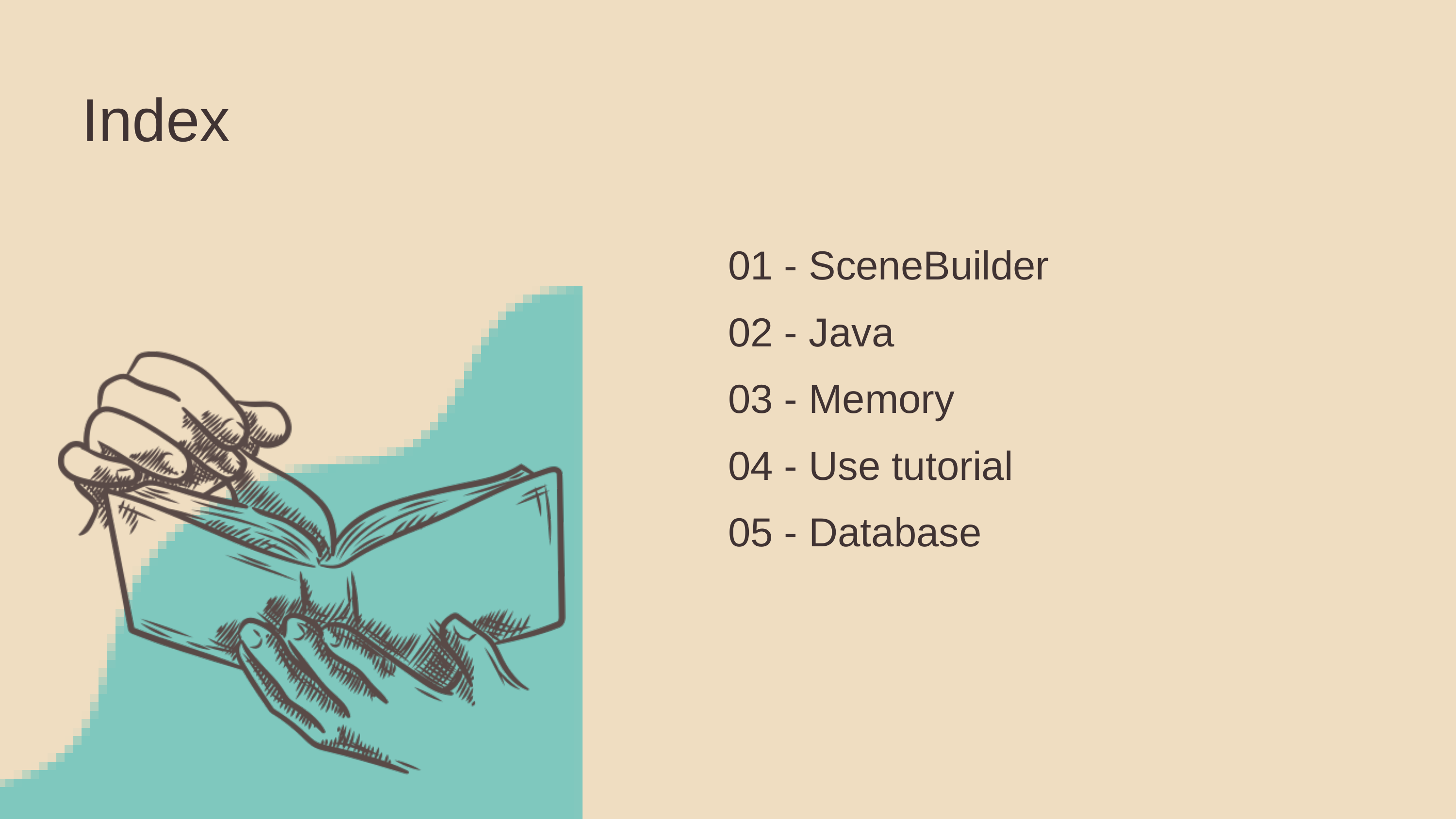

Index
01 - SceneBuilder
02 - Java
03 - Memory
04 - Use tutorial
05 - Database